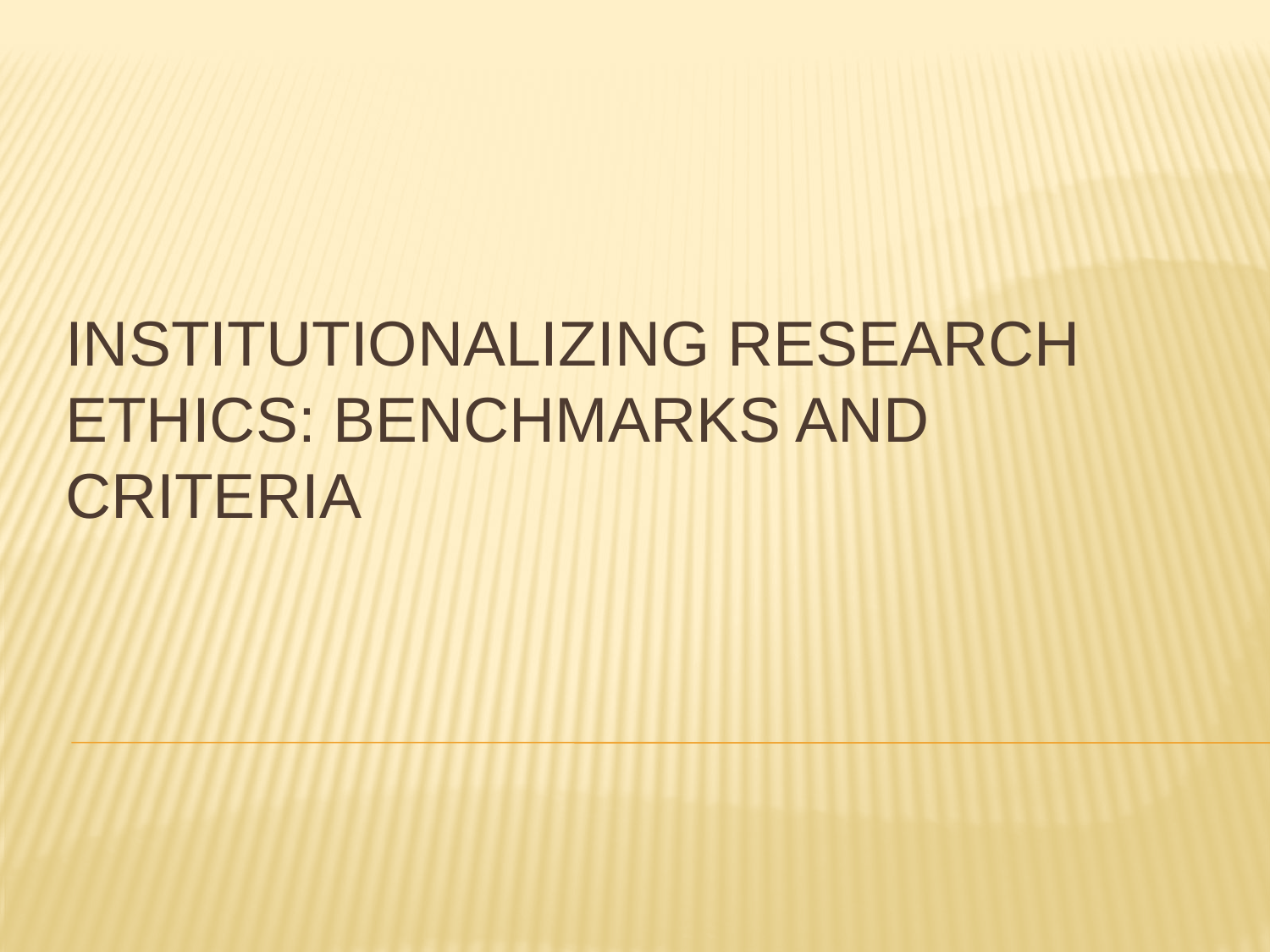

# institutionalizing research Ethics: Benchmarks and Criteria